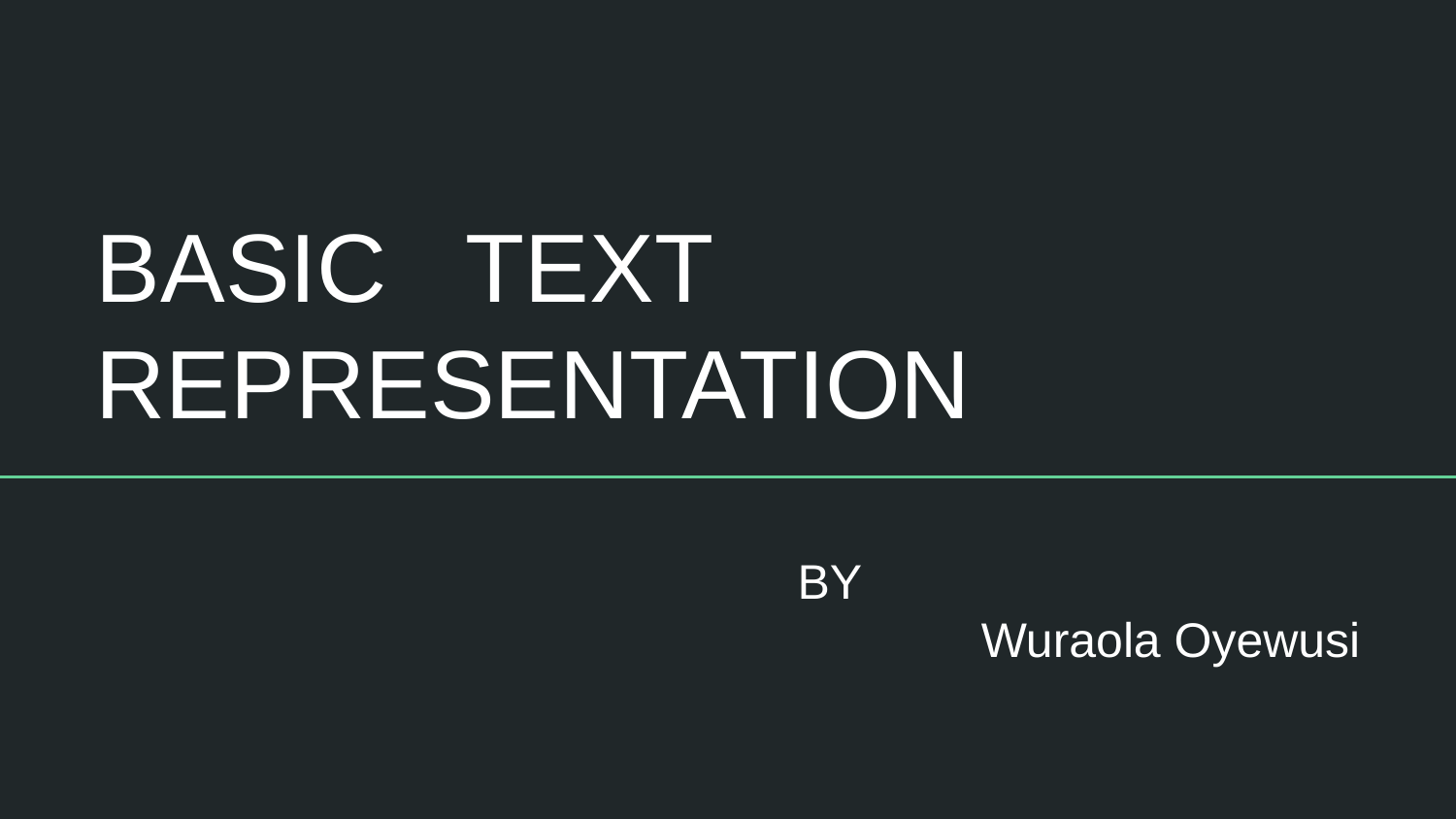

# BASIC   TEXT       REPRESENTATION
               BY
                         Wuraola Oyewusi